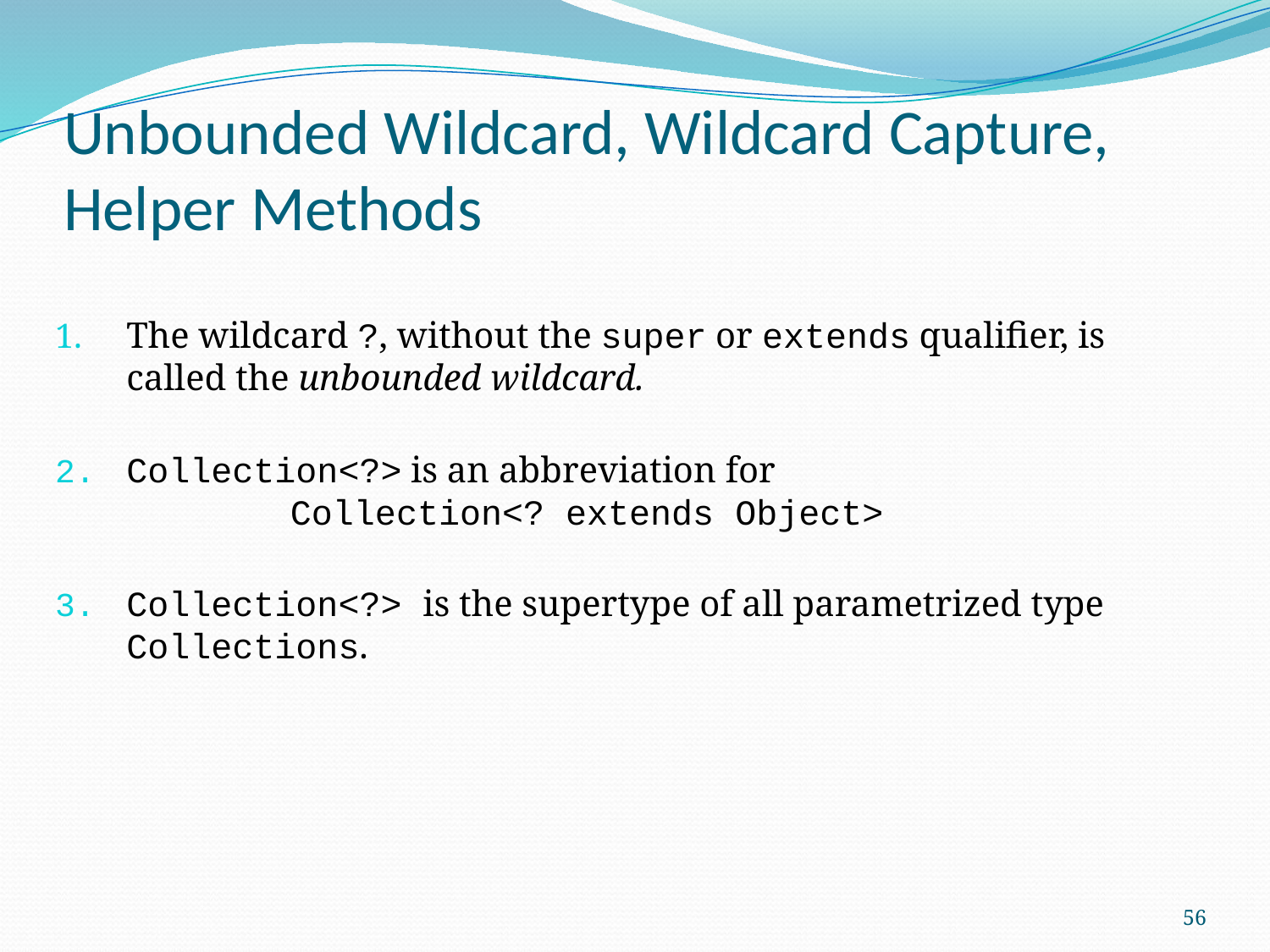

# Unbounded Wildcard, Wildcard Capture, Helper Methods
The wildcard ?, without the super or extends qualifier, is called the unbounded wildcard.
Collection<?> is an abbreviation for
                  Collection<? extends Object>
Collection<?> is the supertype of all parametrized type Collections.

56